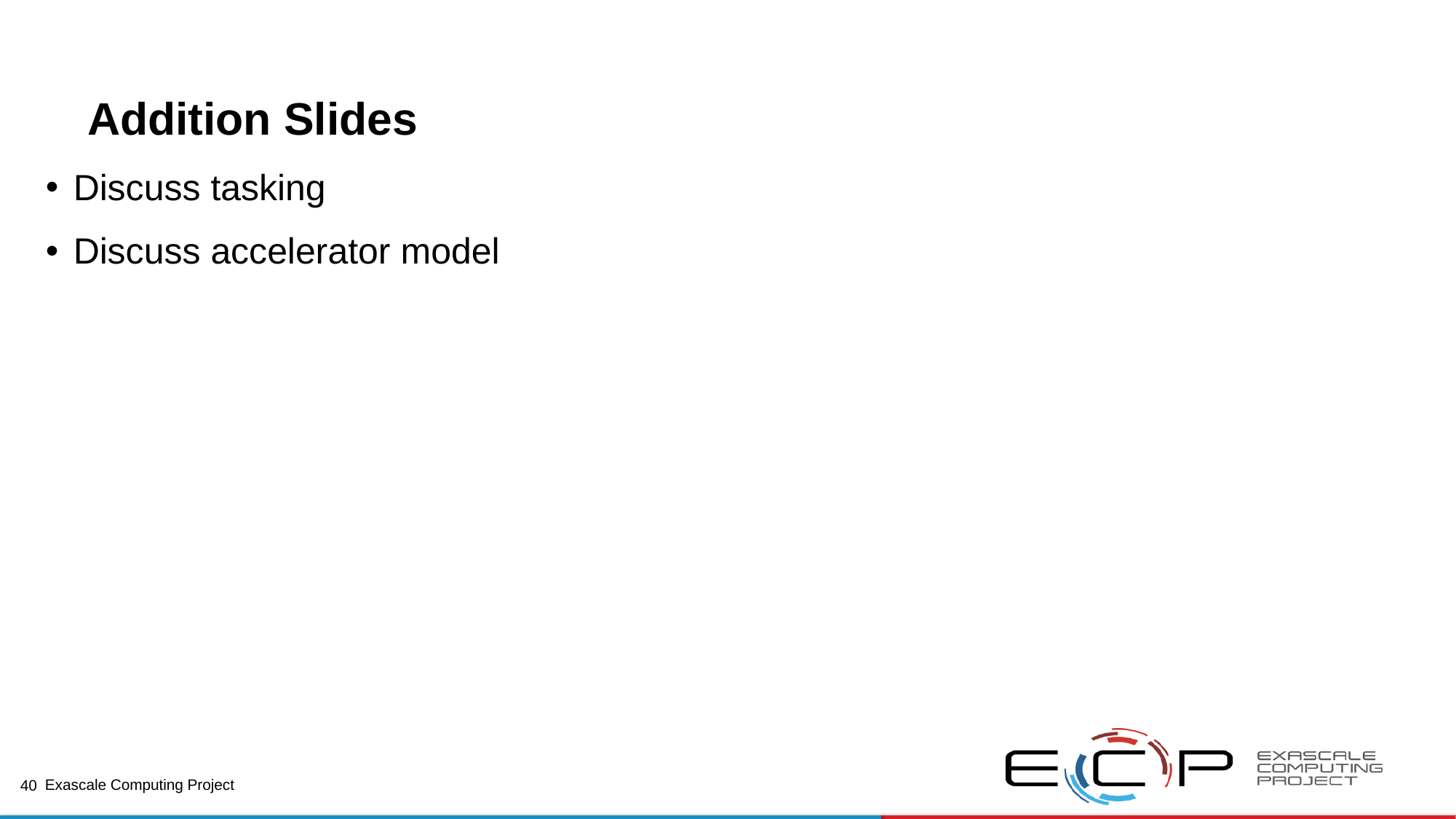

# Addition Slides
Discuss tasking
Discuss accelerator model